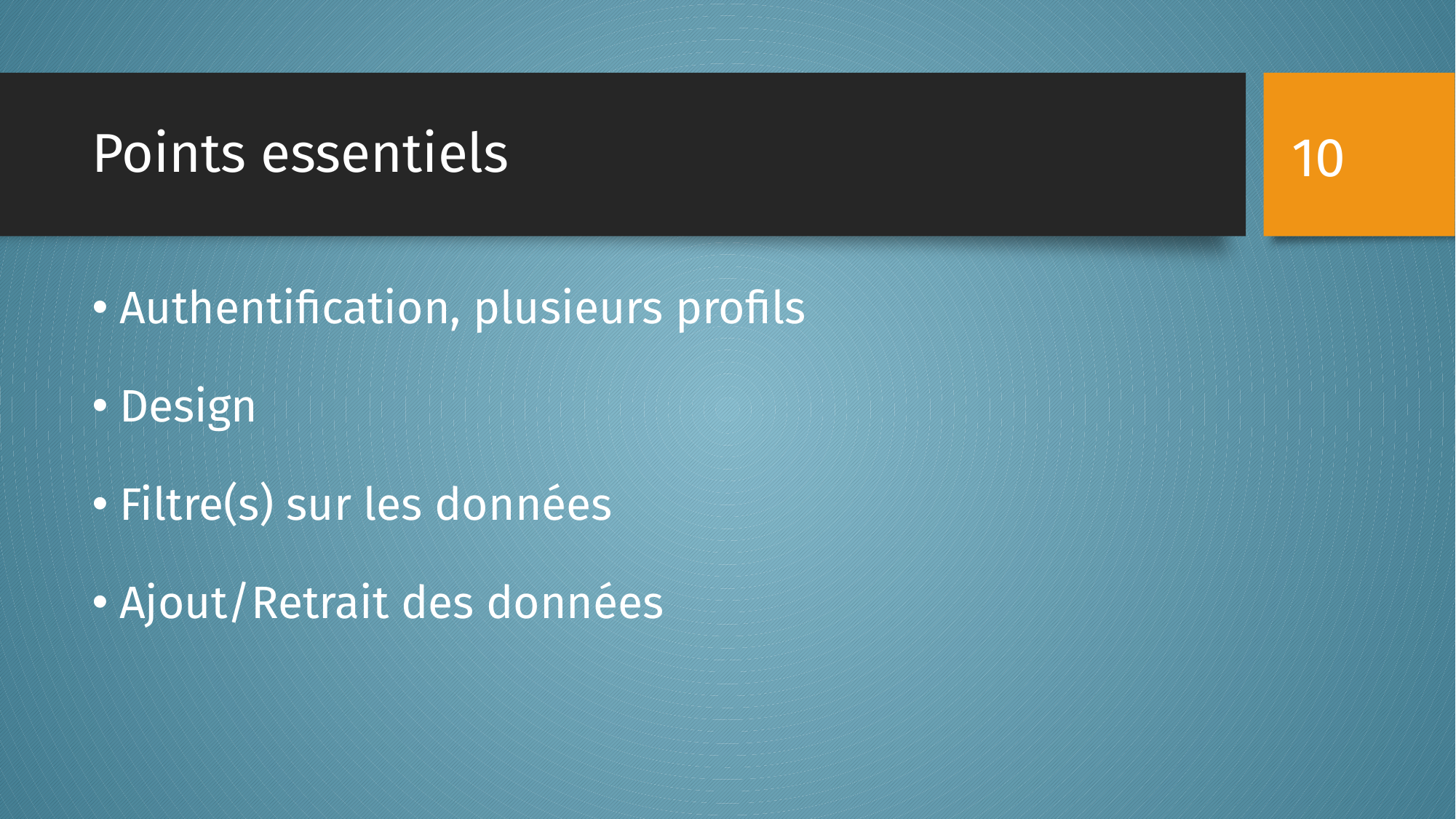

10
# Points essentiels
Authentification, plusieurs profils

Design

Filtre(s) sur les données

Ajout/Retrait des données